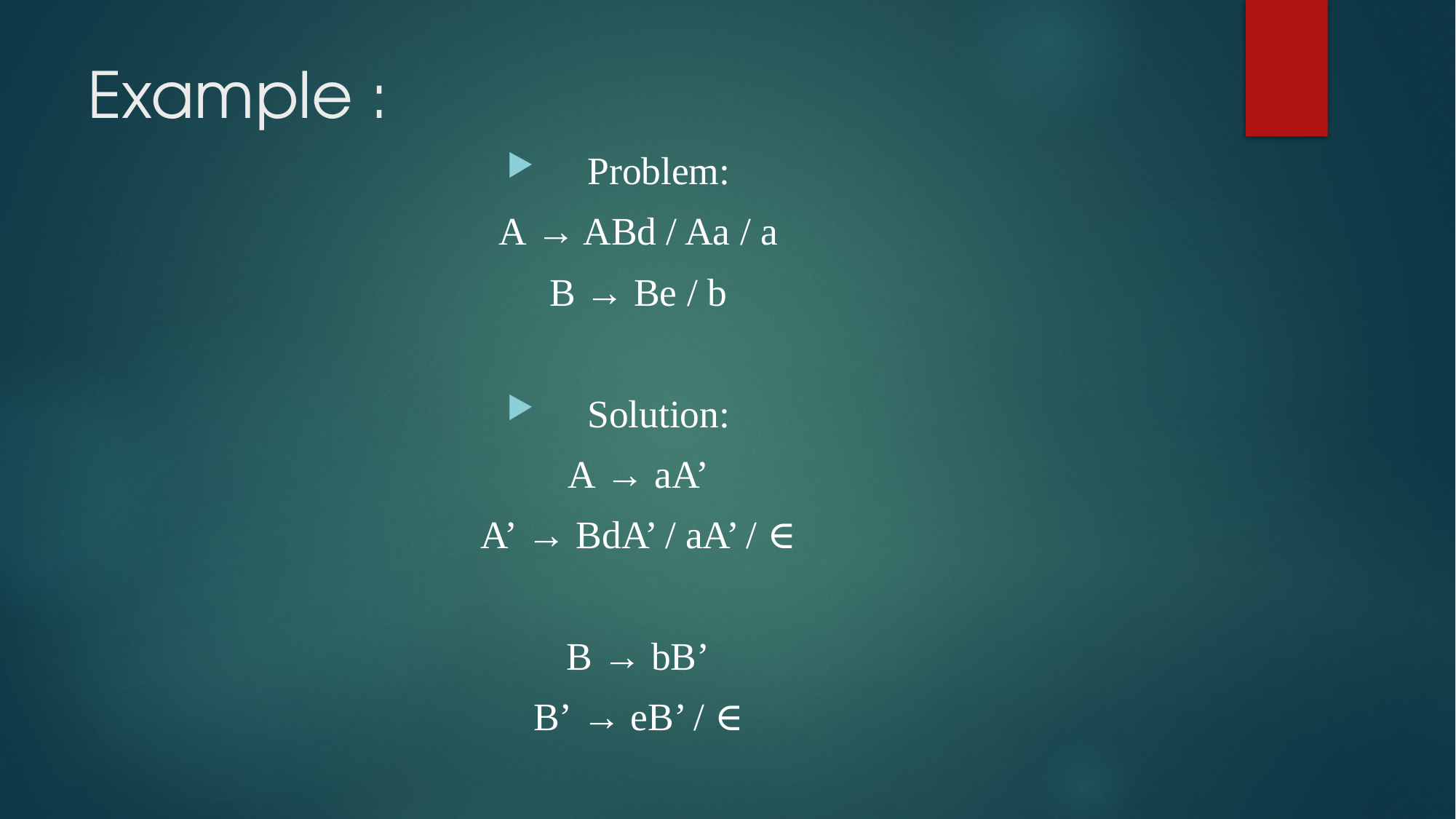

# Example :
Problem:
A → ABd / Aa / a
B → Be / b

Solution:
A → aA’
A’ → BdA’ / aA’ / ∈

B → bB’
B’ → eB’ / ∈